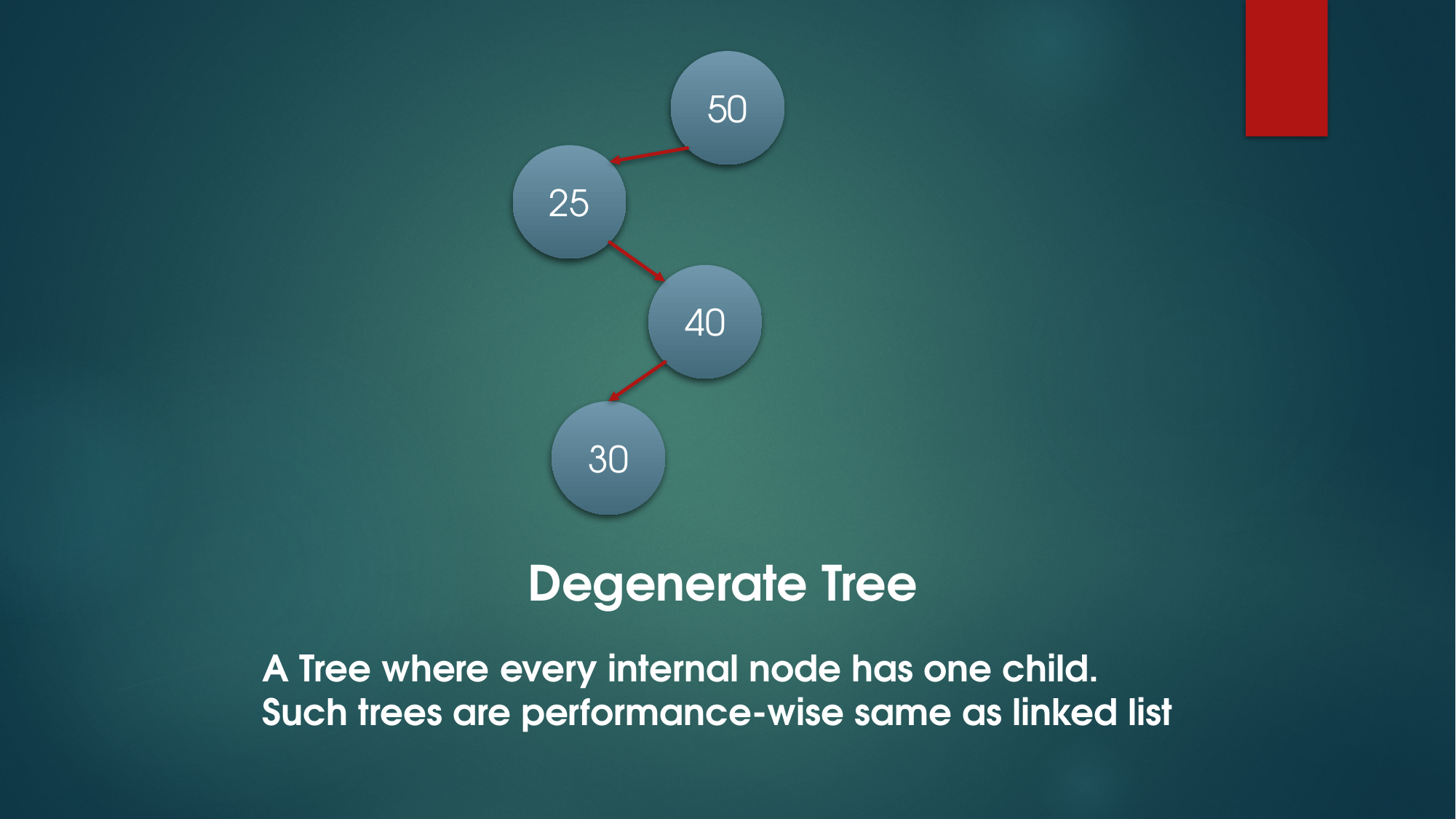

50
25
40
30
Degenerate Tree
A Tree where every internal node has one child.
Such trees are performance-wise same as linked list